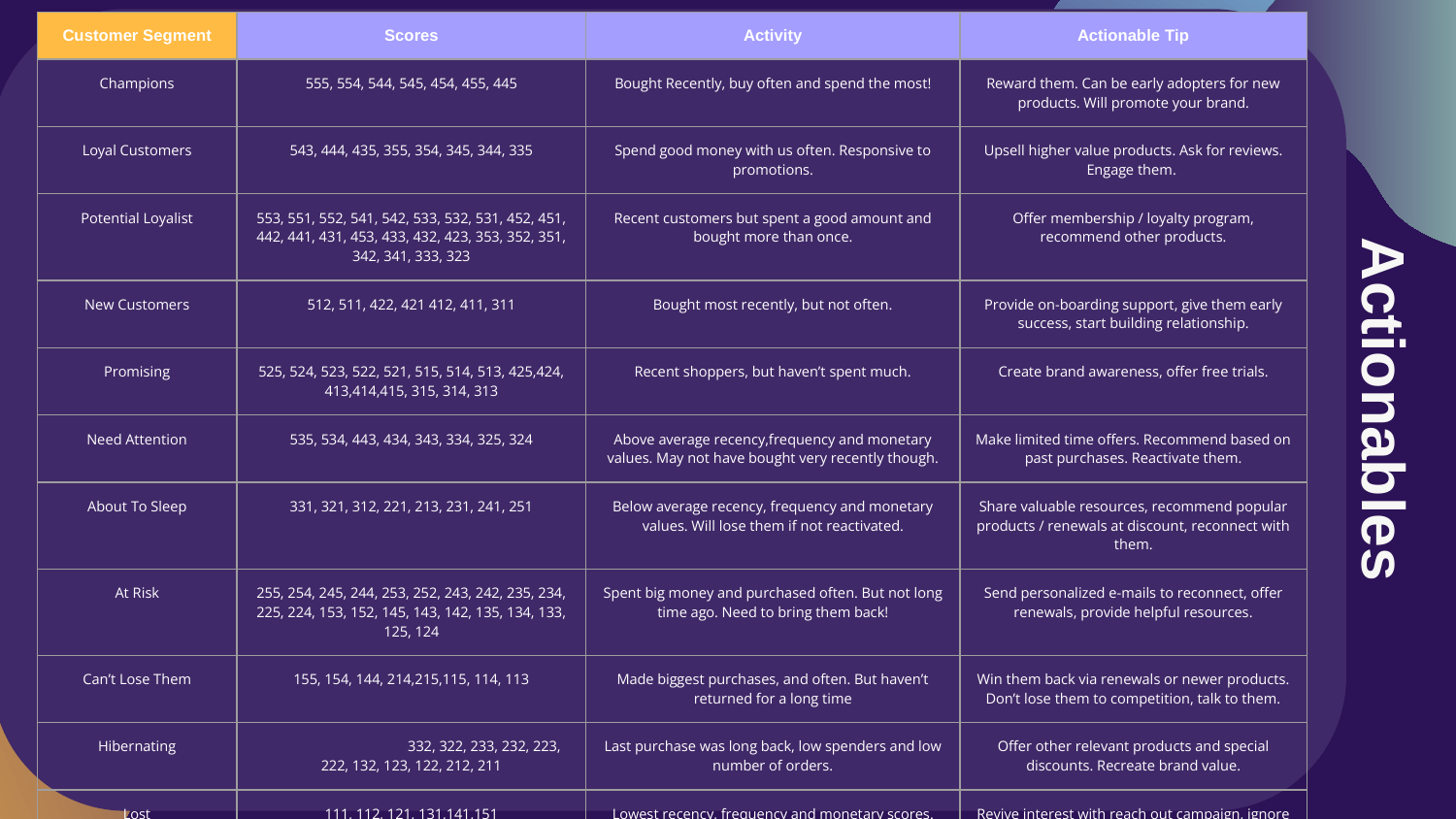

| Customer Segment | Scores | Activity | Actionable Tip |
| --- | --- | --- | --- |
| Champions | 555, 554, 544, 545, 454, 455, 445 | Bought Recently, buy often and spend the most! | Reward them. Can be early adopters for new products. Will promote your brand. |
| Loyal Customers | 543, 444, 435, 355, 354, 345, 344, 335 | Spend good money with us often. Responsive to promotions. | Upsell higher value products. Ask for reviews. Engage them. |
| Potential Loyalist | 553, 551, 552, 541, 542, 533, 532, 531, 452, 451, 442, 441, 431, 453, 433, 432, 423, 353, 352, 351, 342, 341, 333, 323 | Recent customers but spent a good amount and bought more than once. | Offer membership / loyalty program, recommend other products. |
| New Customers | 512, 511, 422, 421 412, 411, 311 | Bought most recently, but not often. | Provide on-boarding support, give them early success, start building relationship. |
| Promising | 525, 524, 523, 522, 521, 515, 514, 513, 425,424, 413,414,415, 315, 314, 313 | Recent shoppers, but haven’t spent much. | Create brand awareness, offer free trials. |
| Need Attention | 535, 534, 443, 434, 343, 334, 325, 324 | Above average recency,frequency and monetary values. May not have bought very recently though. | Make limited time offers. Recommend based on past purchases. Reactivate them. |
| About To Sleep | 331, 321, 312, 221, 213, 231, 241, 251 | Below average recency, frequency and monetary values. Will lose them if not reactivated. | Share valuable resources, recommend popular products / renewals at discount, reconnect with them. |
| At Risk | 255, 254, 245, 244, 253, 252, 243, 242, 235, 234, 225, 224, 153, 152, 145, 143, 142, 135, 134, 133, 125, 124 | Spent big money and purchased often. But not long time ago. Need to bring them back! | Send personalized e-mails to reconnect, offer renewals, provide helpful resources. |
| Can’t Lose Them | 155, 154, 144, 214,215,115, 114, 113 | Made biggest purchases, and often. But haven’t returned for a long time | Win them back via renewals or newer products. Don’t lose them to competition, talk to them. |
| Hibernating | 332, 322, 233, 232, 223, 222, 132, 123, 122, 212, 211 | Last purchase was long back, low spenders and low number of orders. | Offer other relevant products and special discounts. Recreate brand value. |
| Lost | 111, 112, 121, 131,141,151 | Lowest recency, frequency and monetary scores. | Revive interest with reach out campaign, ignore otherwise. |
# Actionables